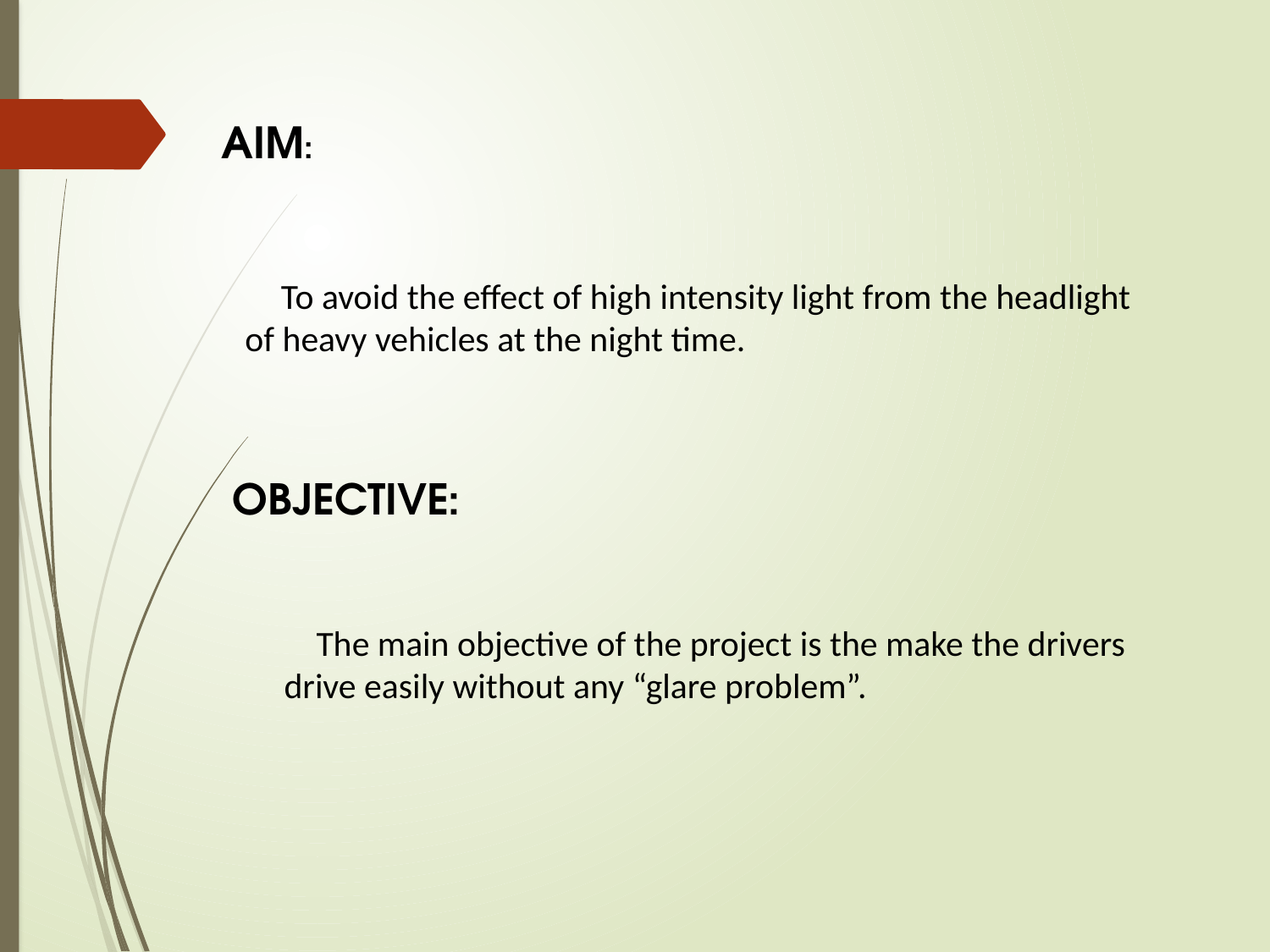

AIM:
     To avoid the effect of high intensity light from the headlight
of heavy vehicles at the night time.
OBJECTIVE:
    The main objective of the project is the make the drivers
drive easily without any “glare problem”.